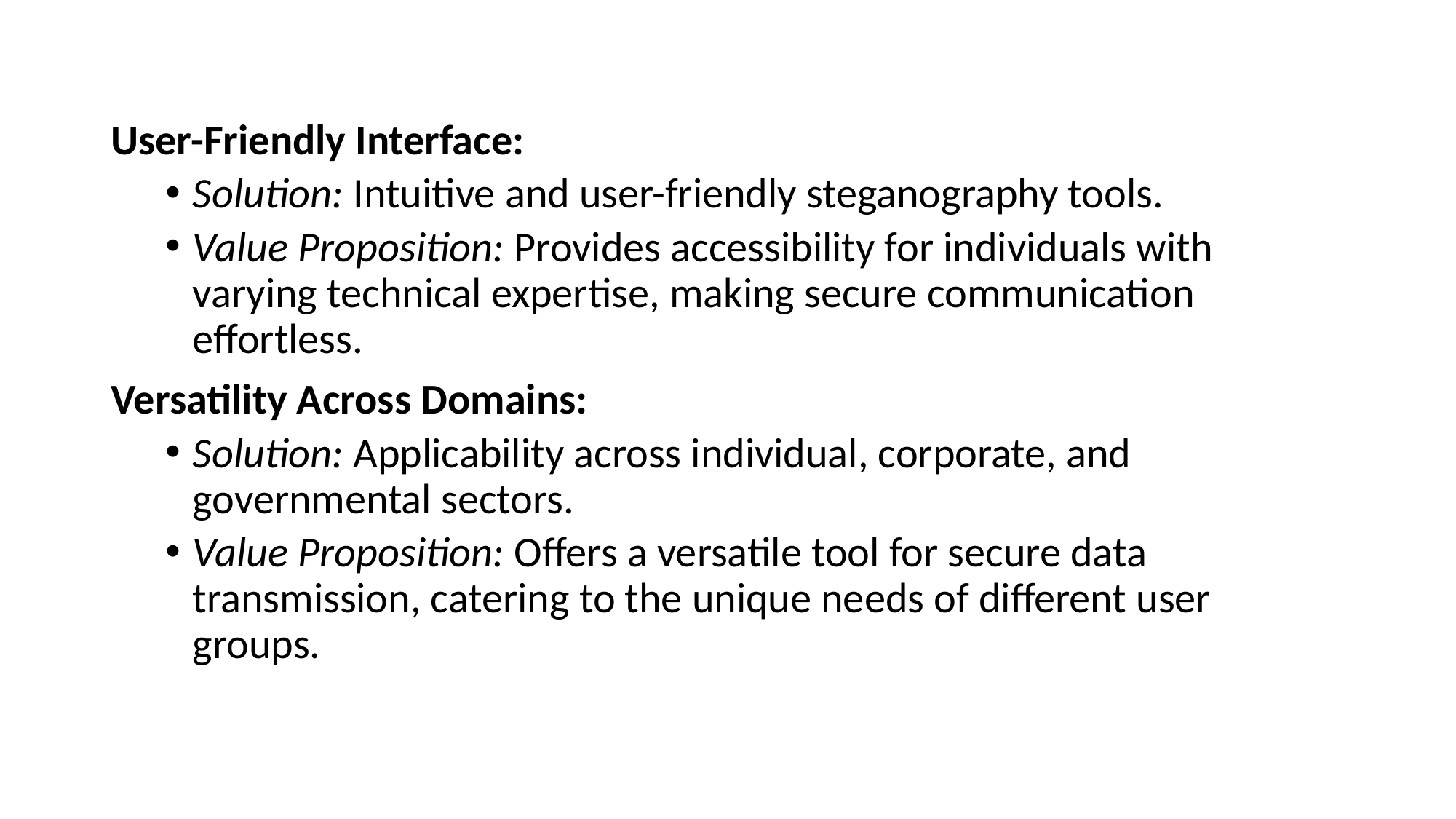

User-Friendly Interface:
Solution: Intuitive and user-friendly steganography tools.
Value Proposition: Provides accessibility for individuals with varying technical expertise, making secure communication effortless.
Versatility Across Domains:
Solution: Applicability across individual, corporate, and governmental sectors.
Value Proposition: Offers a versatile tool for secure data transmission, catering to the unique needs of different user groups.